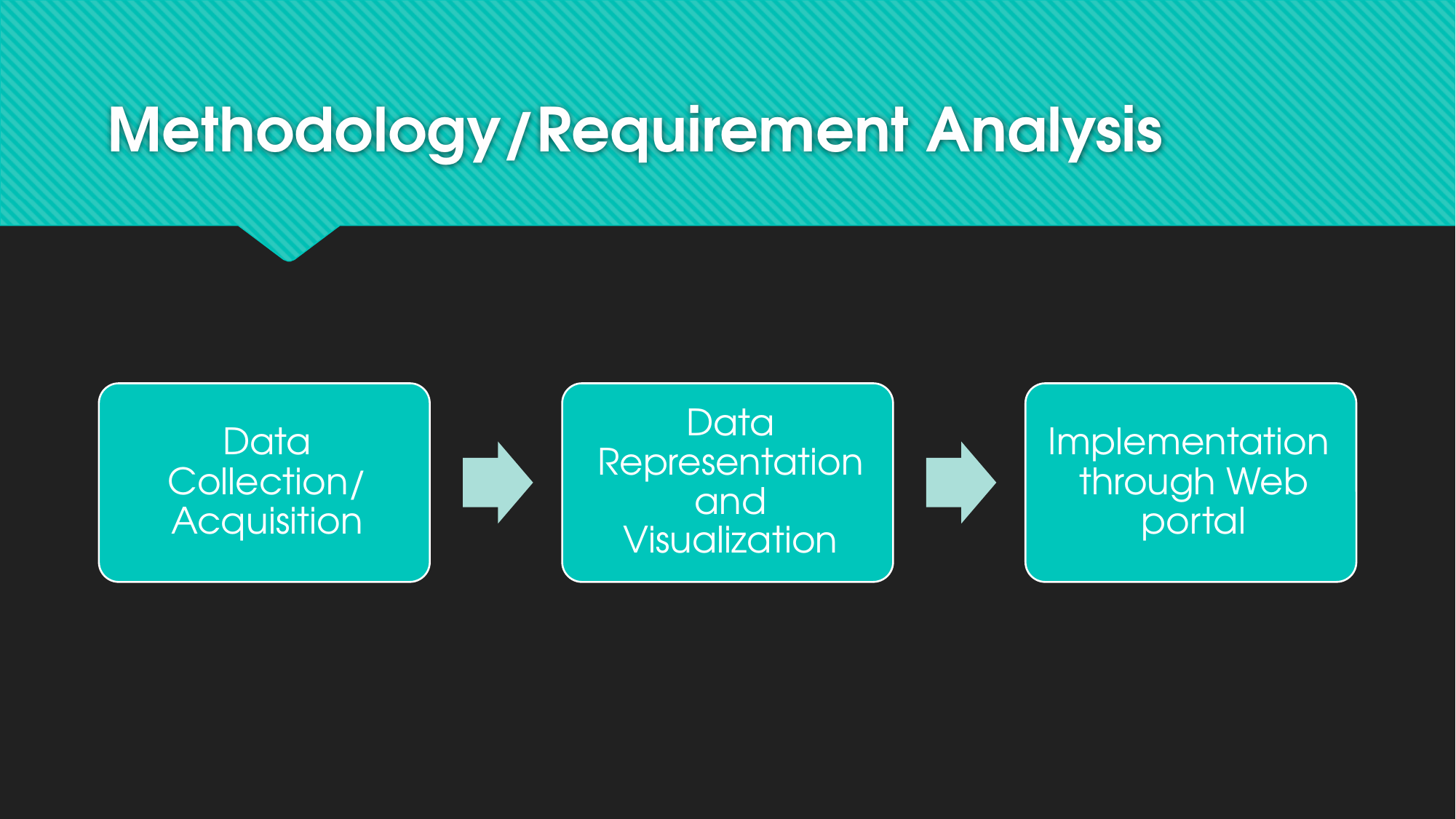

# Methodology/Requirement Analysis
Data Collection/ Acquisition

Data Representation and Visualization

Implementation  through Web portal